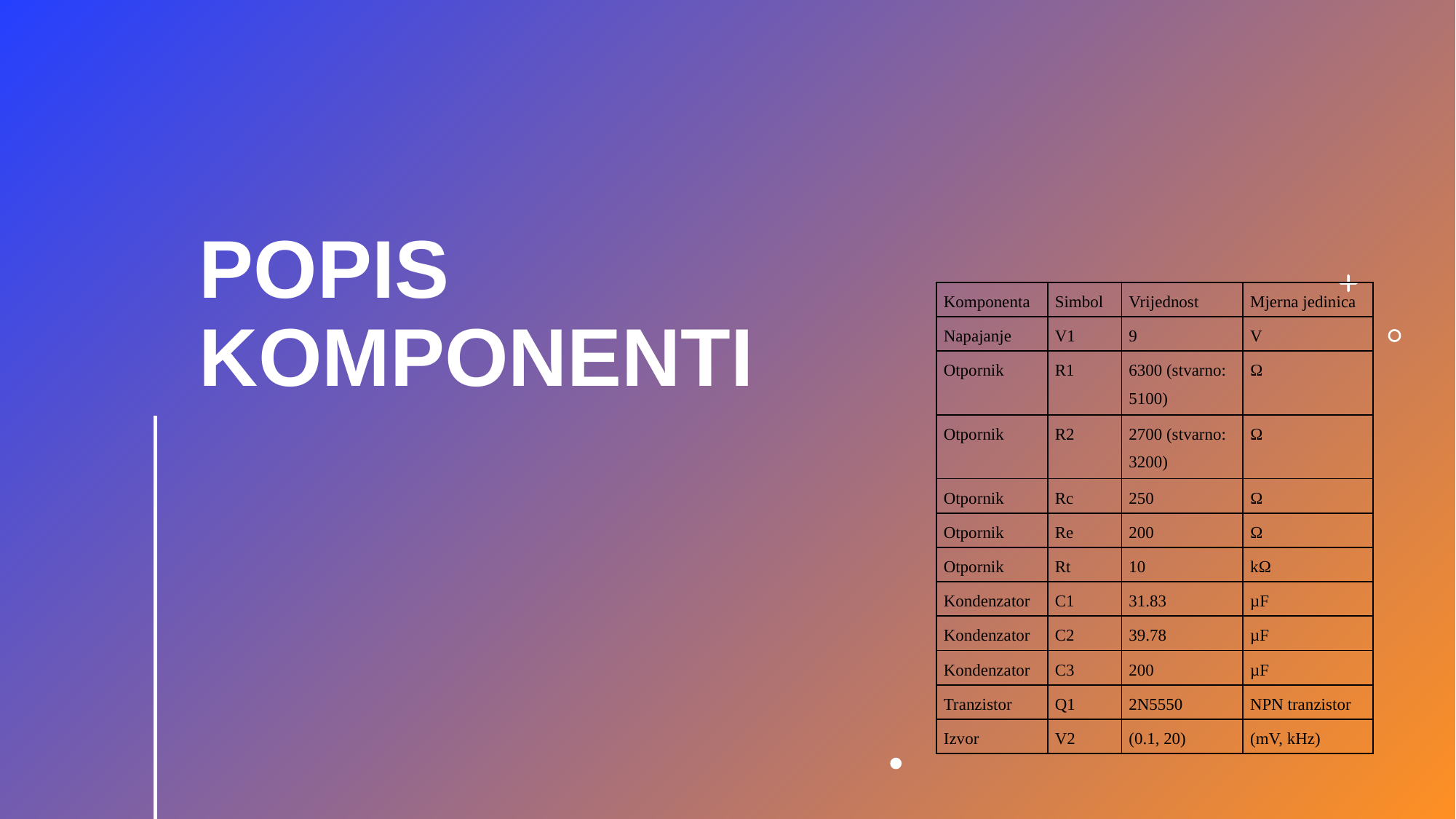

# Popis komponenti

| Komponenta | Simbol | Vrijednost | Mjerna jedinica |
| --- | --- | --- | --- |
| Napajanje | V1 | 9 | V |
| Otpornik | R1 | 6300 (stvarno: 5100) | Ω |
| Otpornik | R2 | 2700 (stvarno: 3200) | Ω |
| Otpornik | Rc | 250 | Ω |
| Otpornik | Re | 200 | Ω |
| Otpornik | Rt | 10 | kΩ |
| Kondenzator | C1 | 31.83 | µF |
| Kondenzator | C2 | 39.78 | µF |
| Kondenzator | C3 | 200 | µF |
| Tranzistor | Q1 | 2N5550 | NPN tranzistor |
| Izvor | V2 | (0.1, 20) | (mV, kHz) |